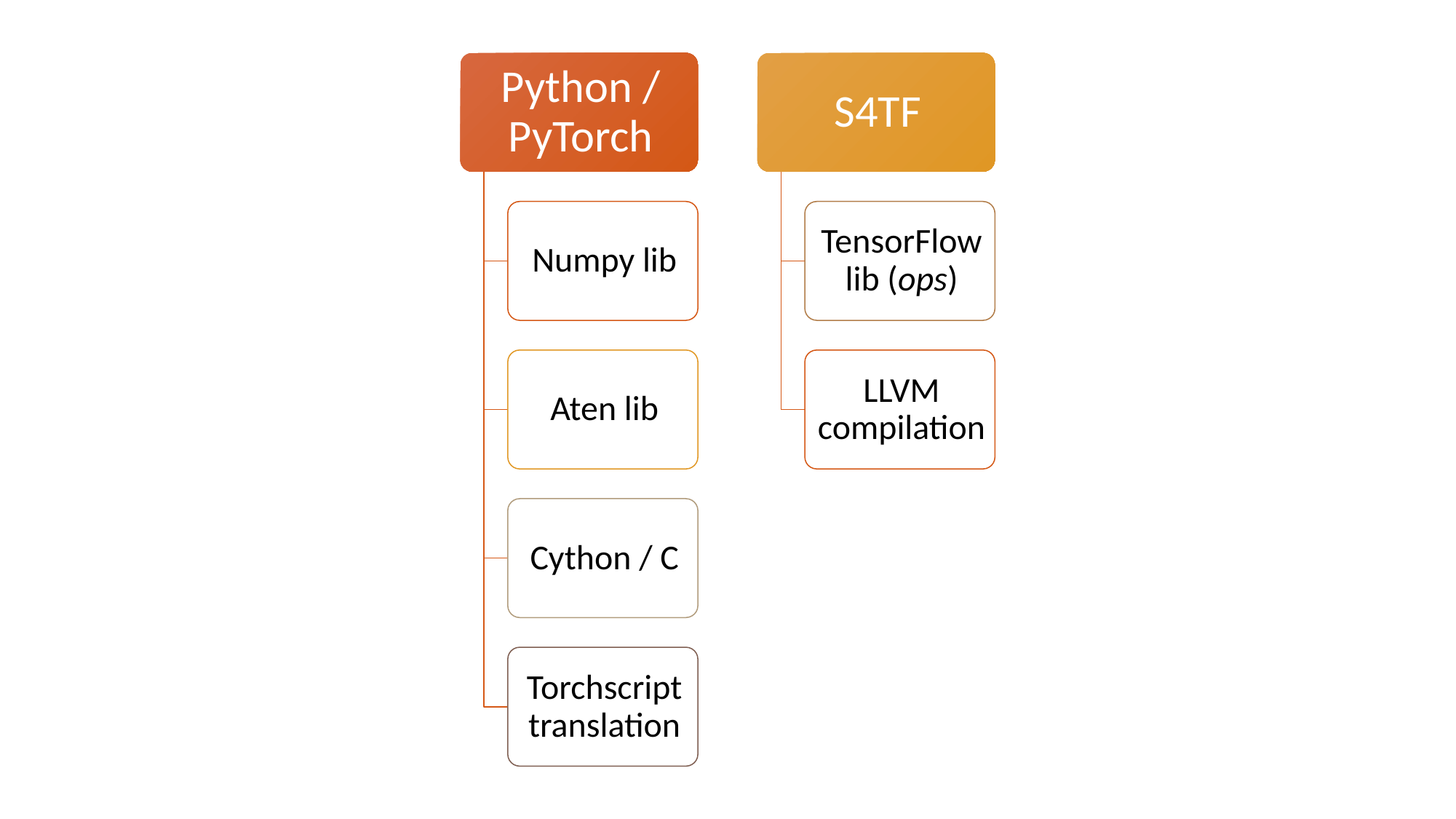

Python / PyTorch
Numpy lib
Aten lib
Cython / C
Torchscript translation
S4TF
TensorFlow lib (ops)
LLVM compilation